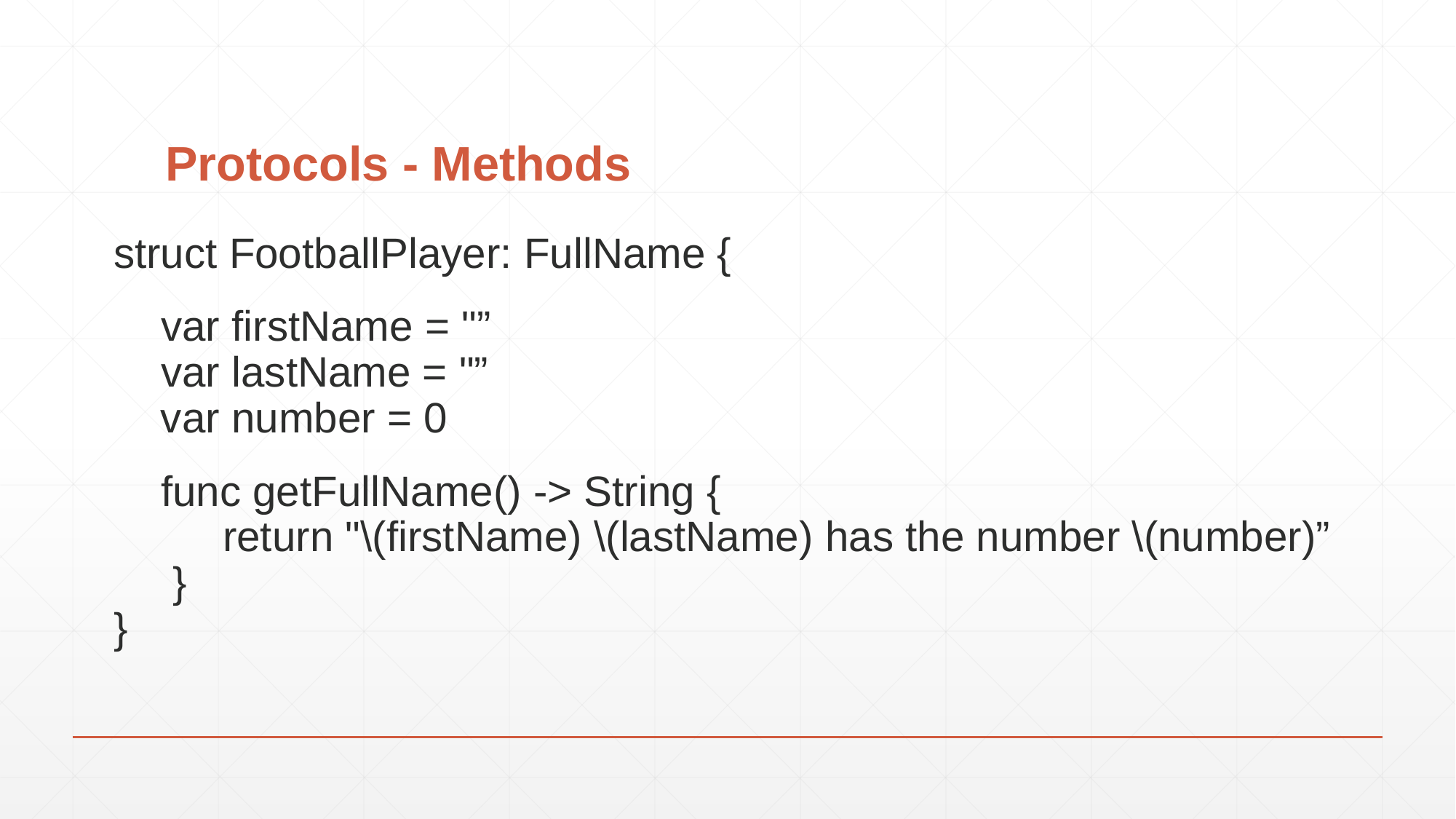

# Protocols - Methods
struct FootballPlayer: FullName {
    var firstName = "”
    var lastName = "”
    var number = 0
    func getFullName() -> String {
	return "\(firstName) \(lastName) has the number \(number)”
     }
}